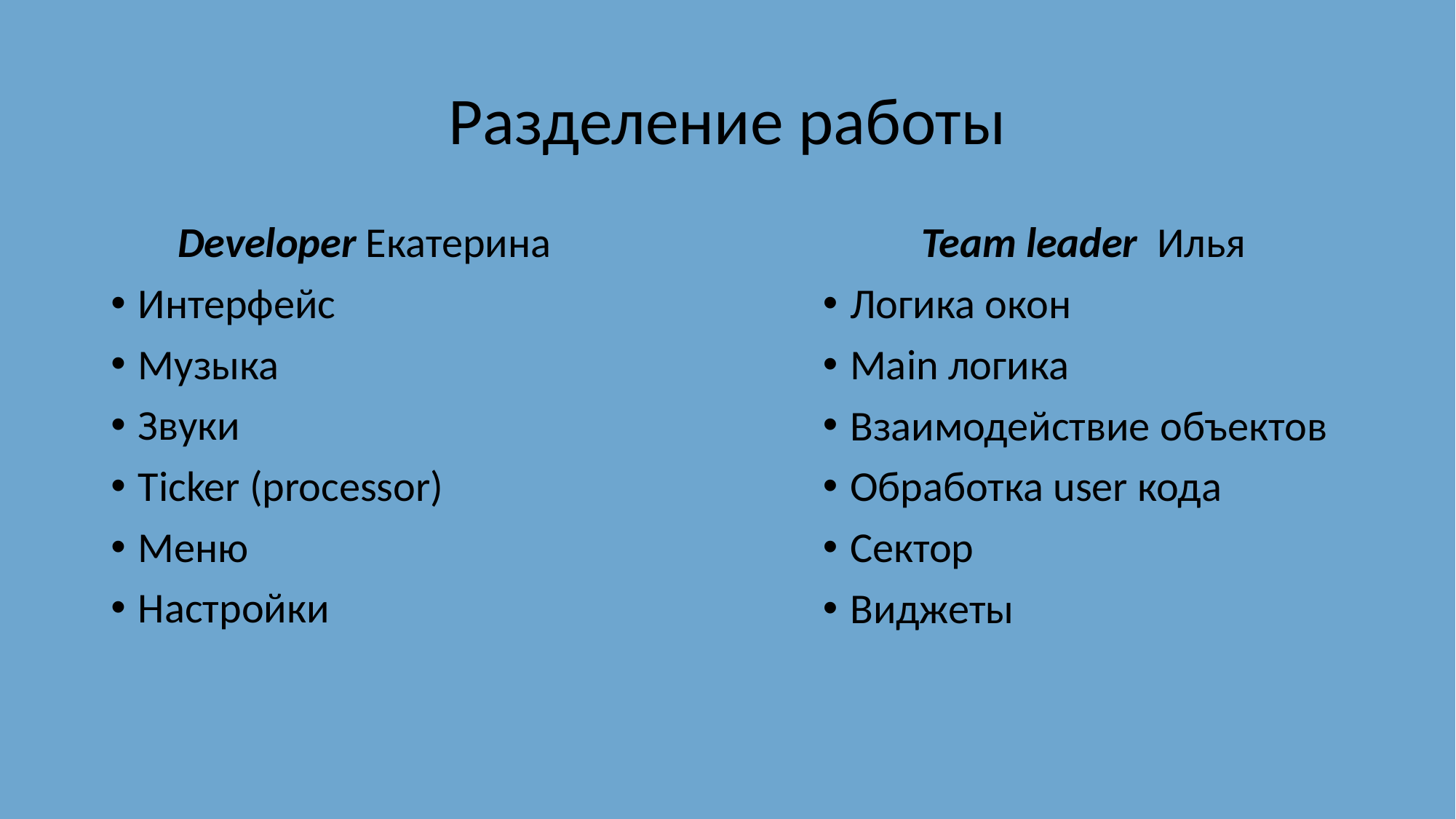

# Разделение работы
Developer Екатерина
Интерфейс
Музыка
Звуки
Ticker (processor)
Меню
Настройки

Team leader  Илья
Логика окон
Main логика
Взаимодействие объектов
Обработка user кода
Сектор
Виджеты